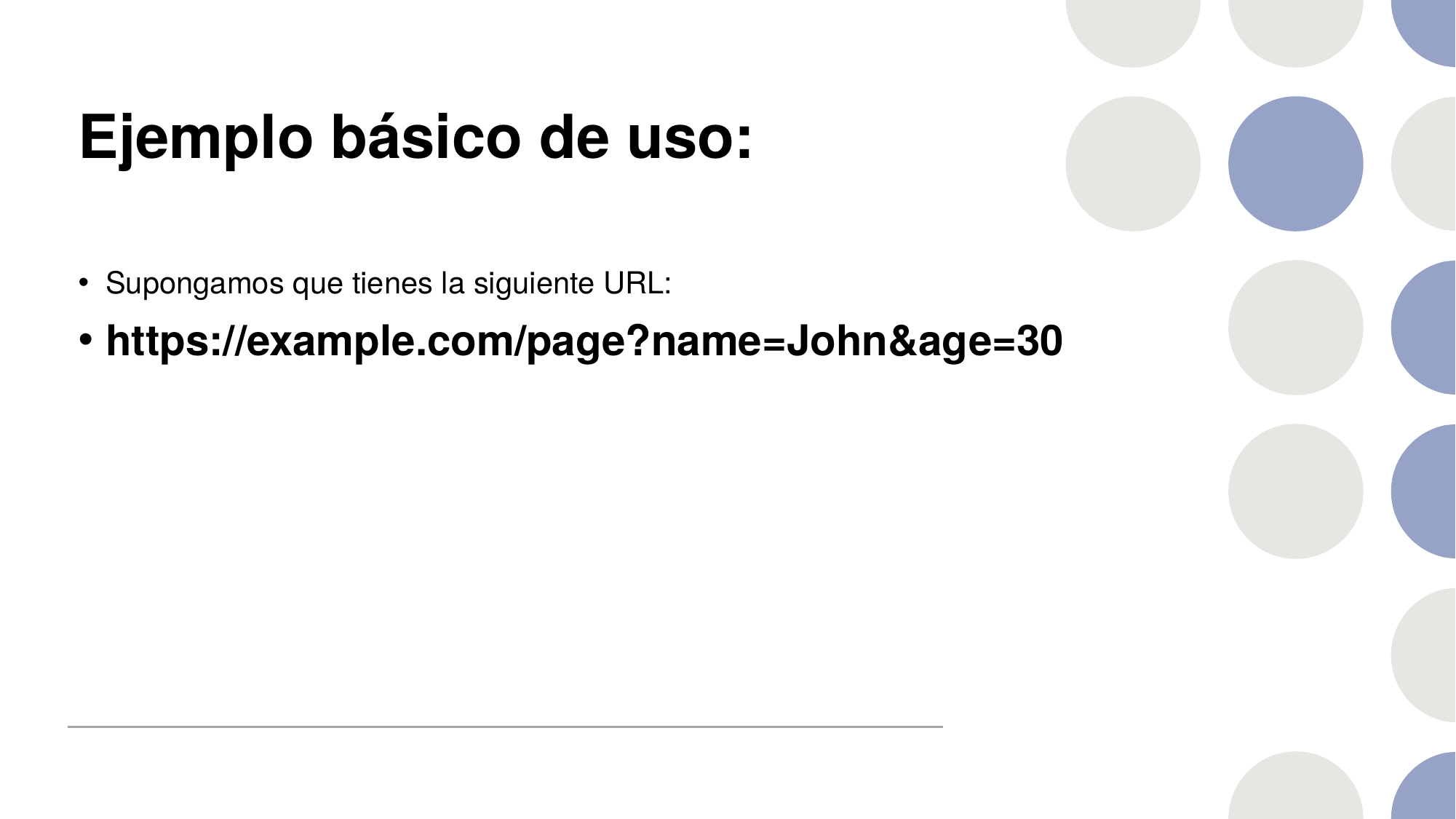

# Ejemplo básico de uso:
Supongamos que tienes la siguiente URL:
https://example.com/page?name=John&age=30